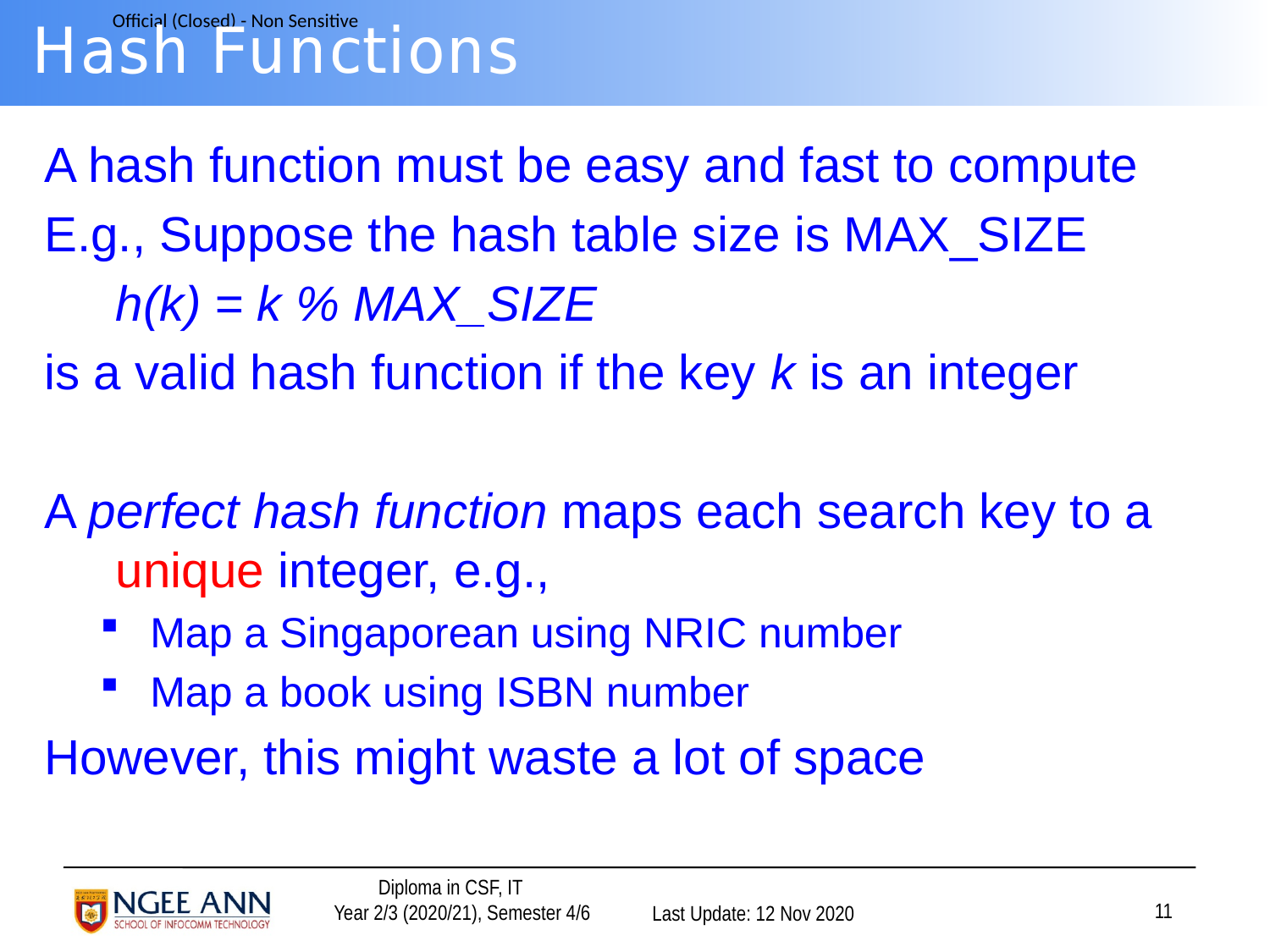

# Hash Functions
A hash function must be easy and fast to compute
E.g., Suppose the hash table size is MAX_SIZE
	h(k) = k % MAX_SIZE
is a valid hash function if the key k is an integer

A perfect hash function maps each search key to a unique integer, e.g.,
Map a Singaporean using NRIC number
Map a book using ISBN number
However, this might waste a lot of space